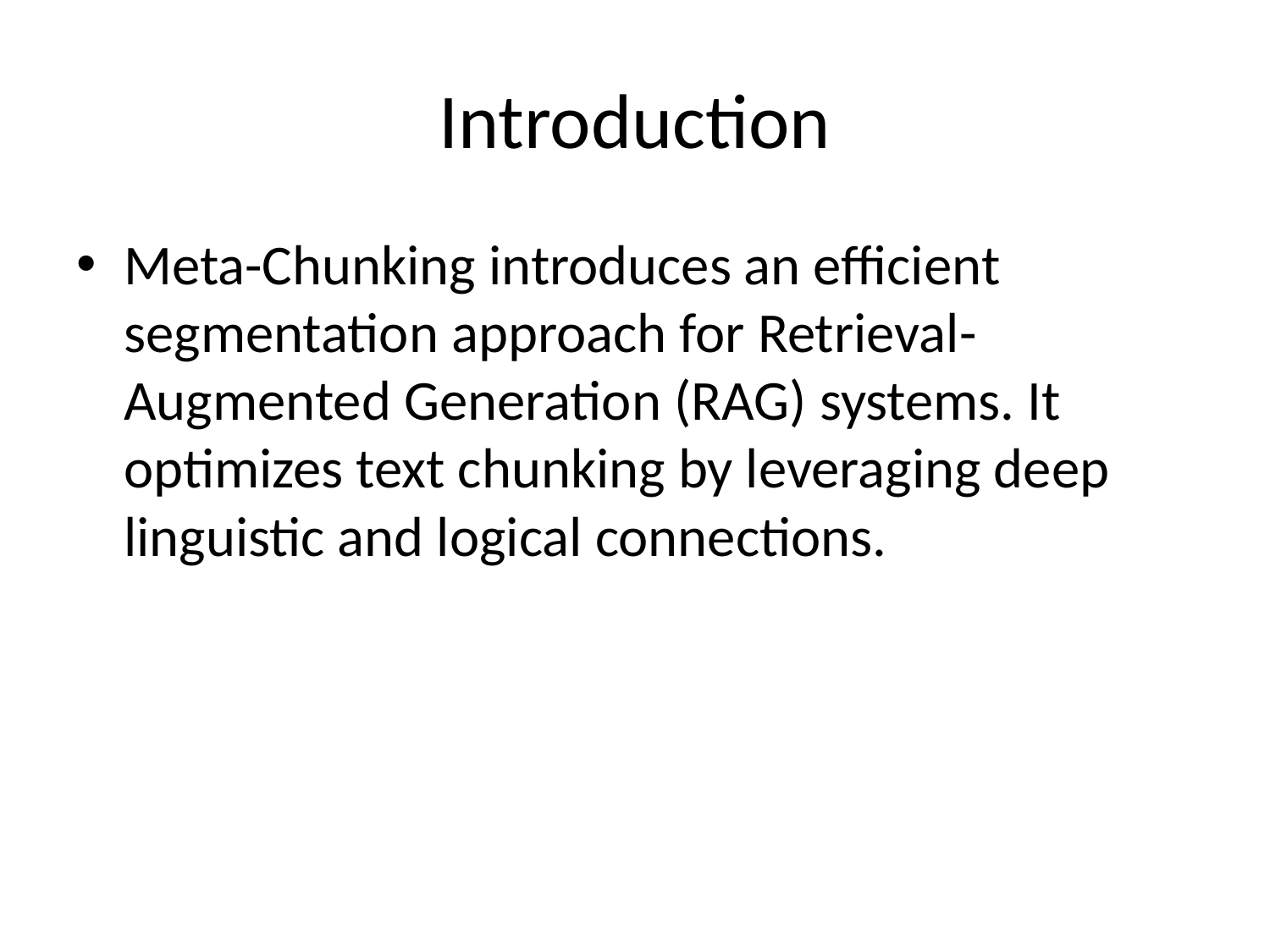

# Introduction
Meta-Chunking introduces an efficient segmentation approach for Retrieval-Augmented Generation (RAG) systems. It optimizes text chunking by leveraging deep linguistic and logical connections.